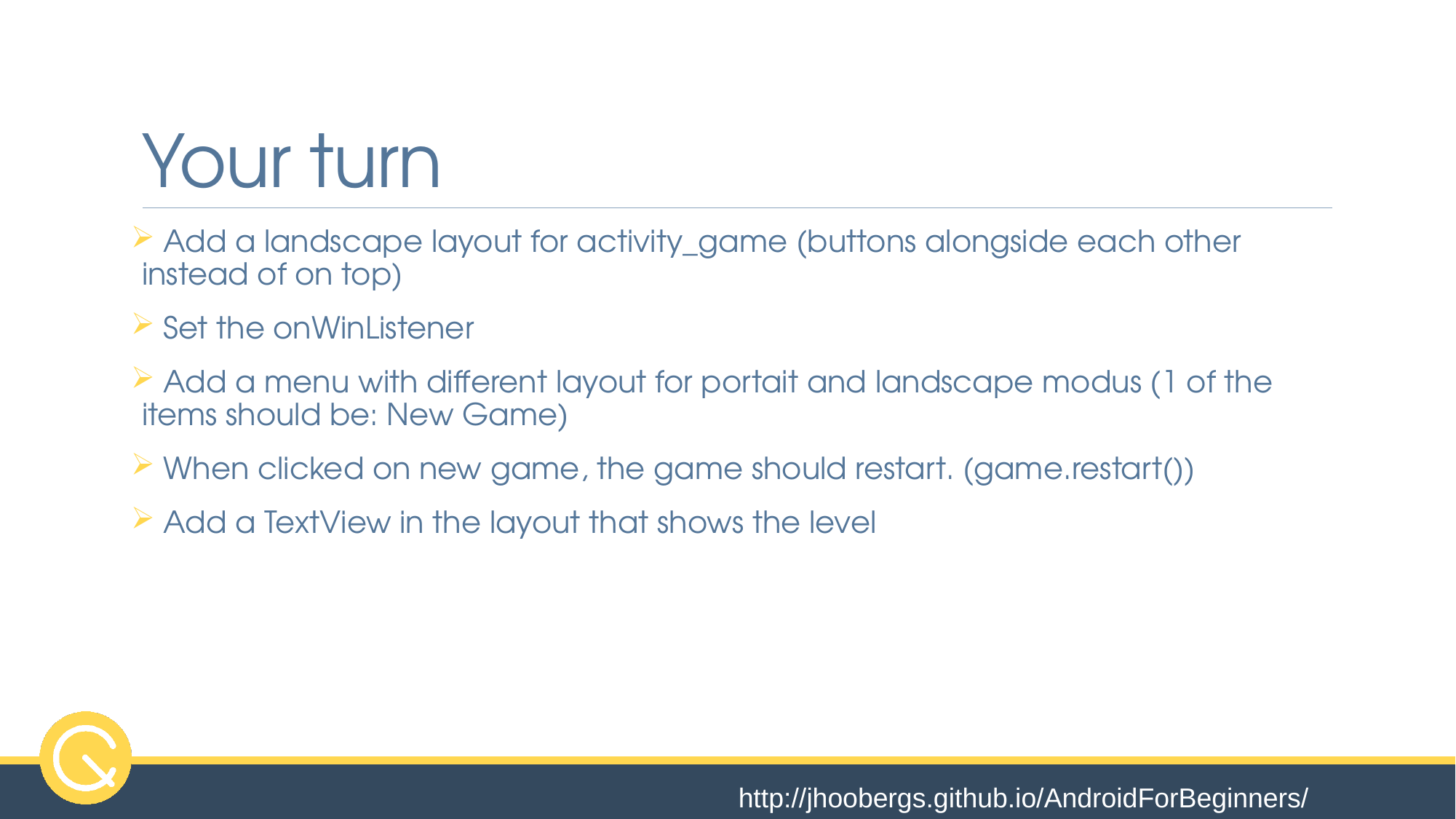

# Your turn
 Add a landscape layout for activity_game (buttons alongside each other instead of on top)
 Set the onWinListener
 Add a menu with different layout for portait and landscape modus (1 of the items should be: New Game)
 When clicked on new game, the game should restart. (game.restart())
 Add a TextView in the layout that shows the level

http://jhoobergs.github.io/AndroidForBeginners/